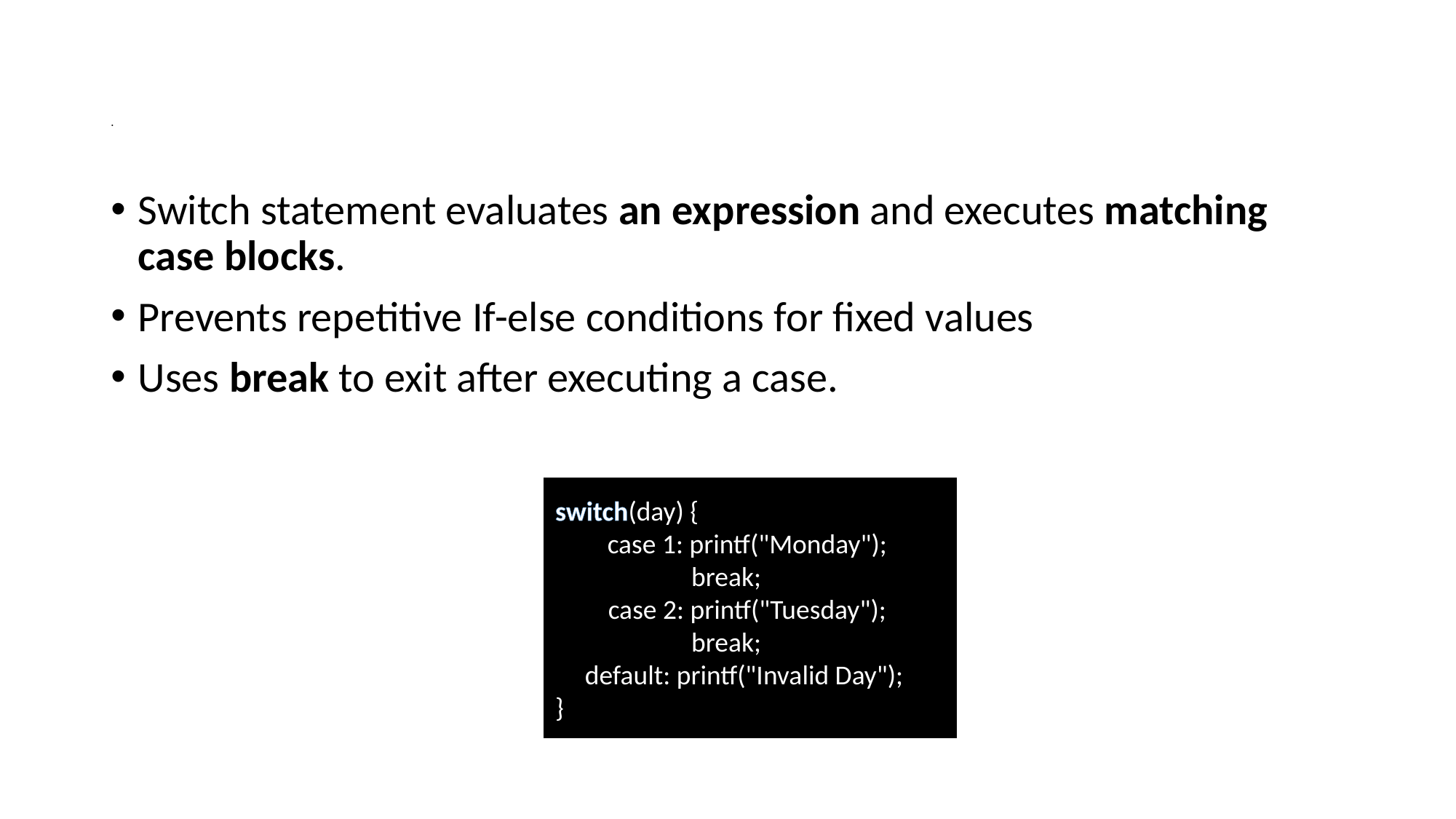

# .
Switch statement evaluates an expression and executes matching case blocks.
Prevents repetitive If-else conditions for fixed values
Uses break to exit after executing a case.
switch(day) {
case 1: printf("Monday");
                      break;
case 2: printf("Tuesday");
                      break;
default: printf("Invalid Day");
}